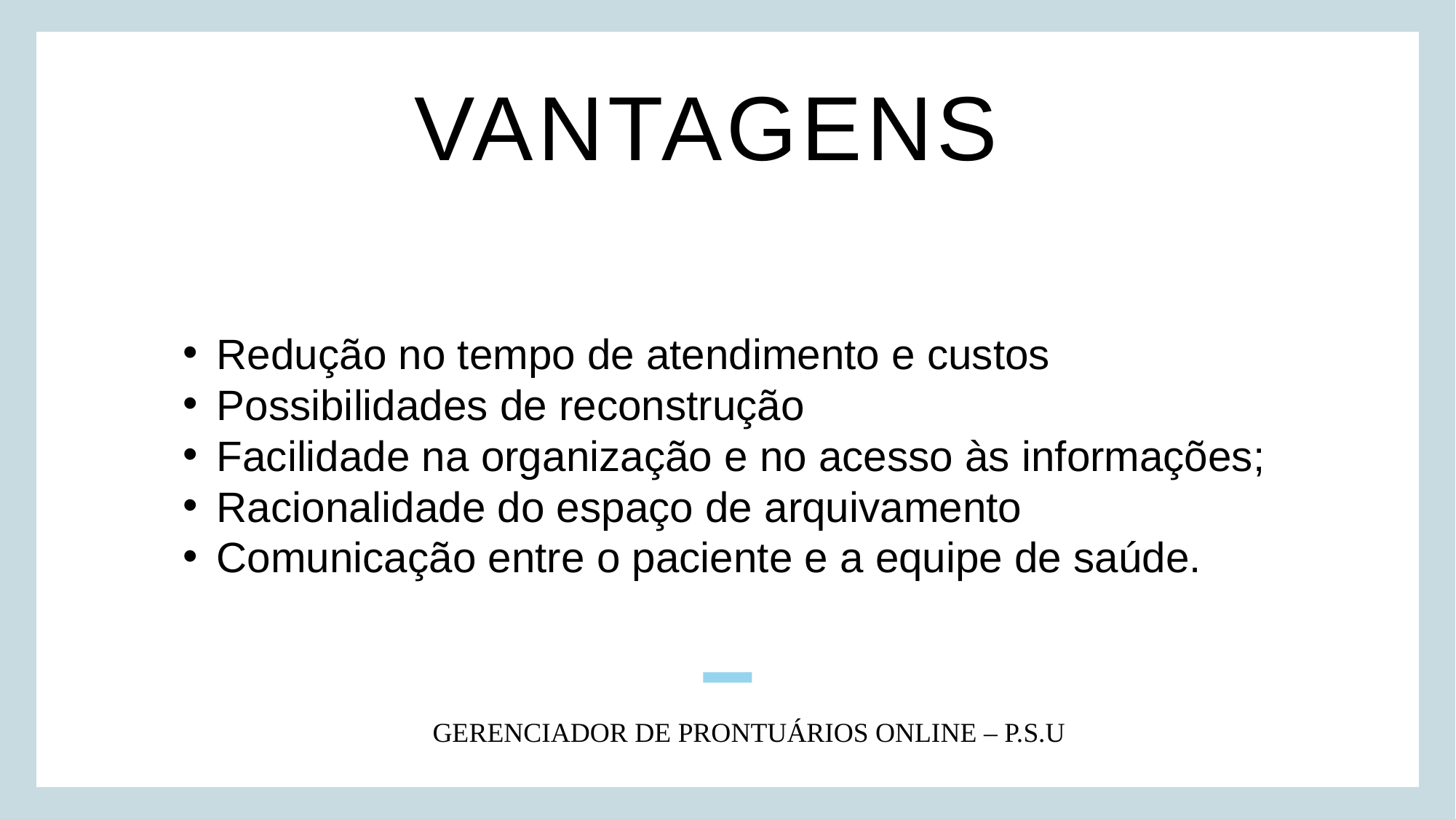

# vantagens
Redução no tempo de atendimento e custos
Possibilidades de reconstrução
Facilidade na organização e no acesso às informações;
Racionalidade do espaço de arquivamento
Comunicação entre o paciente e a equipe de saúde.
Gerenciador de Prontuários Online – p.S.U